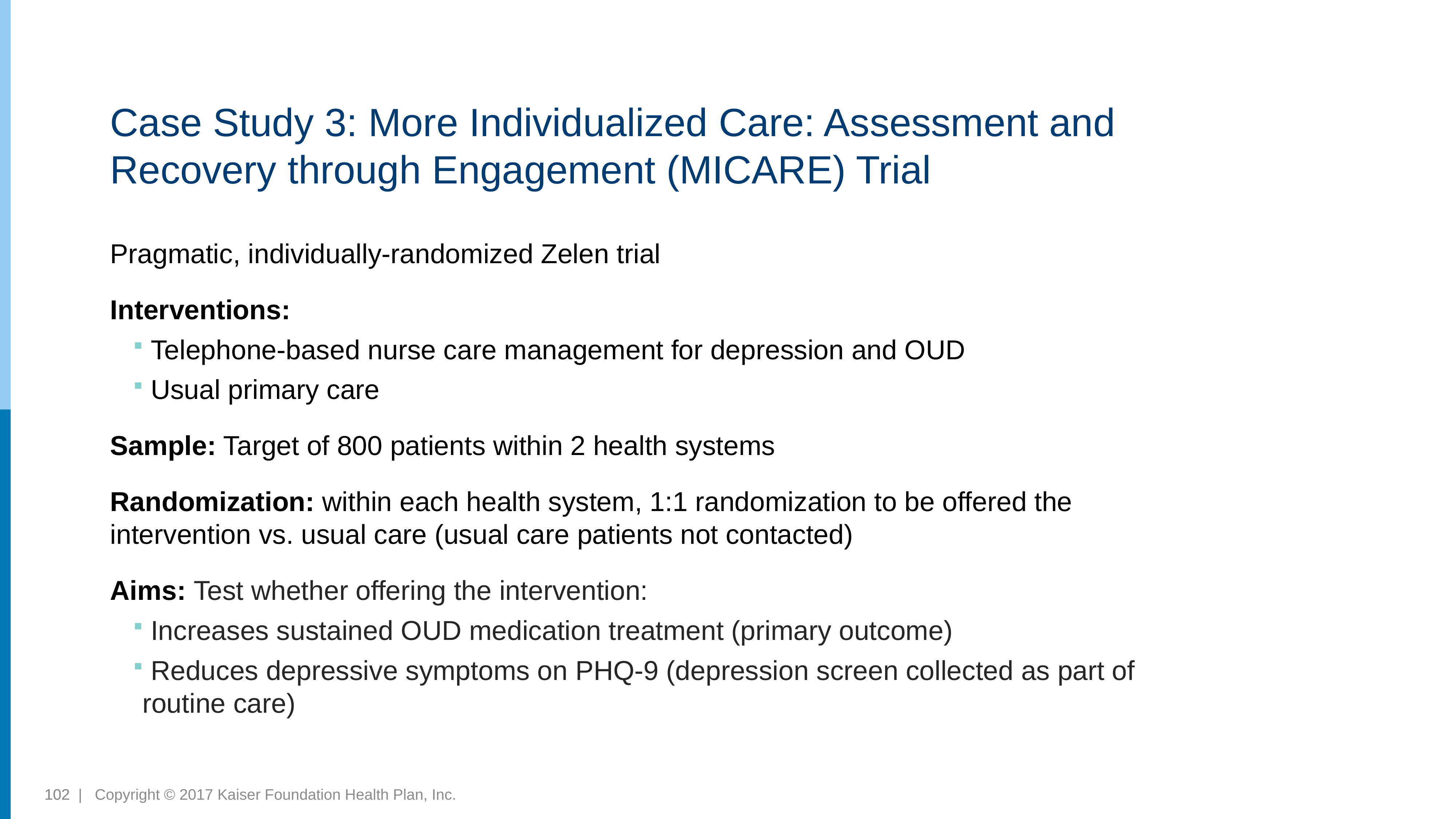

# Case Study 3: More Individualized Care: Assessment and Recovery through Engagement (MICARE) Trial
Pragmatic, individually-randomized Zelen trial

Interventions:
 Telephone-based nurse care management for depression and OUD
 Usual primary care

Sample: Target of 800 patients within 2 health systems

Randomization: within each health system, 1:1 randomization to be offered the intervention vs. usual care (usual care patients not contacted)

Aims: Test whether offering the intervention:
 Increases sustained OUD medication treatment (primary outcome)
 Reduces depressive symptoms on PHQ-9 (depression screen collected as part of routine care)
102